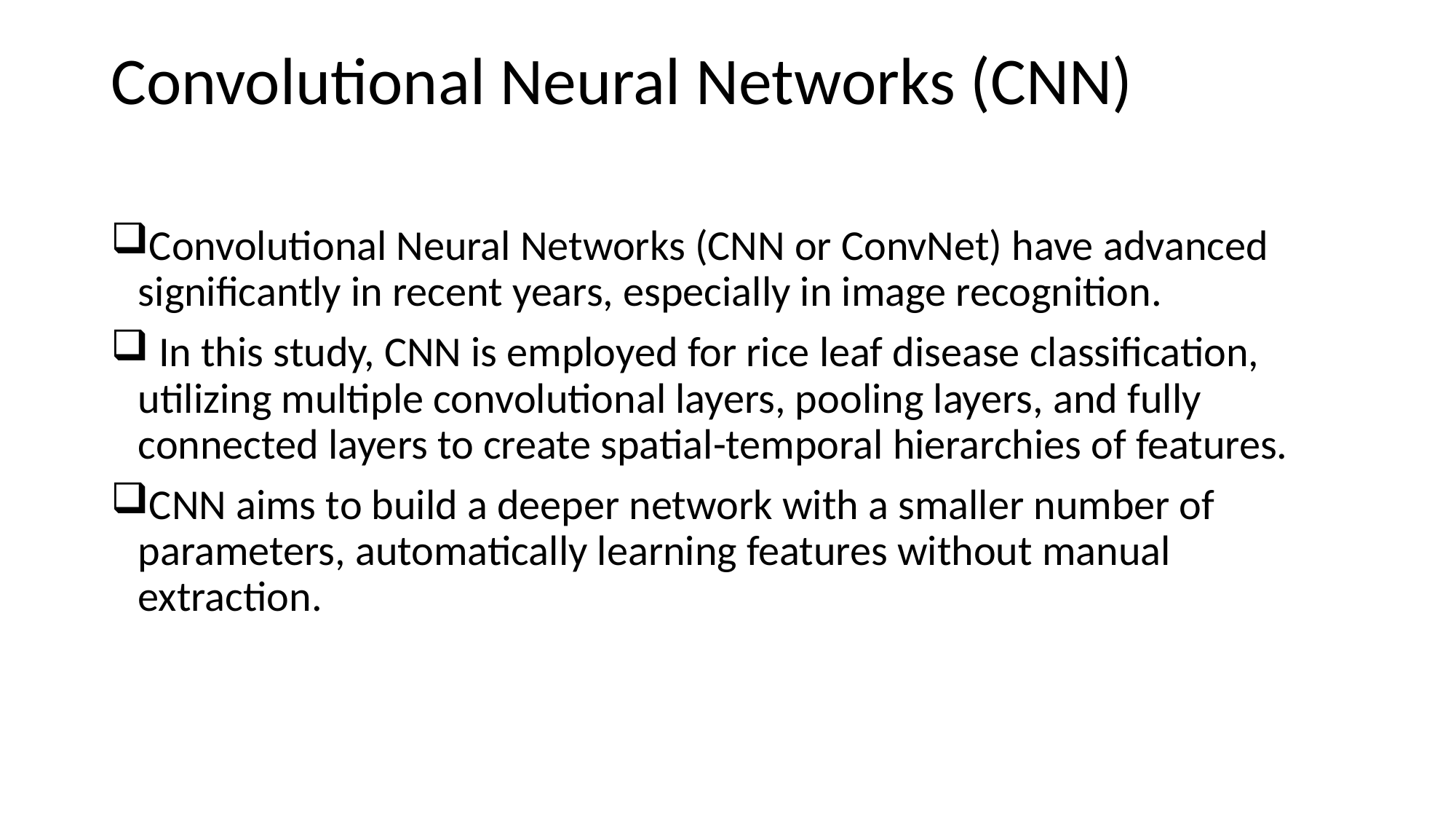

# Convolutional Neural Networks (CNN)
Convolutional Neural Networks (CNN or ConvNet) have advanced significantly in recent years, especially in image recognition.
 In this study, CNN is employed for rice leaf disease classification, utilizing multiple convolutional layers, pooling layers, and fully connected layers to create spatial-temporal hierarchies of features.
CNN aims to build a deeper network with a smaller number of parameters, automatically learning features without manual extraction.